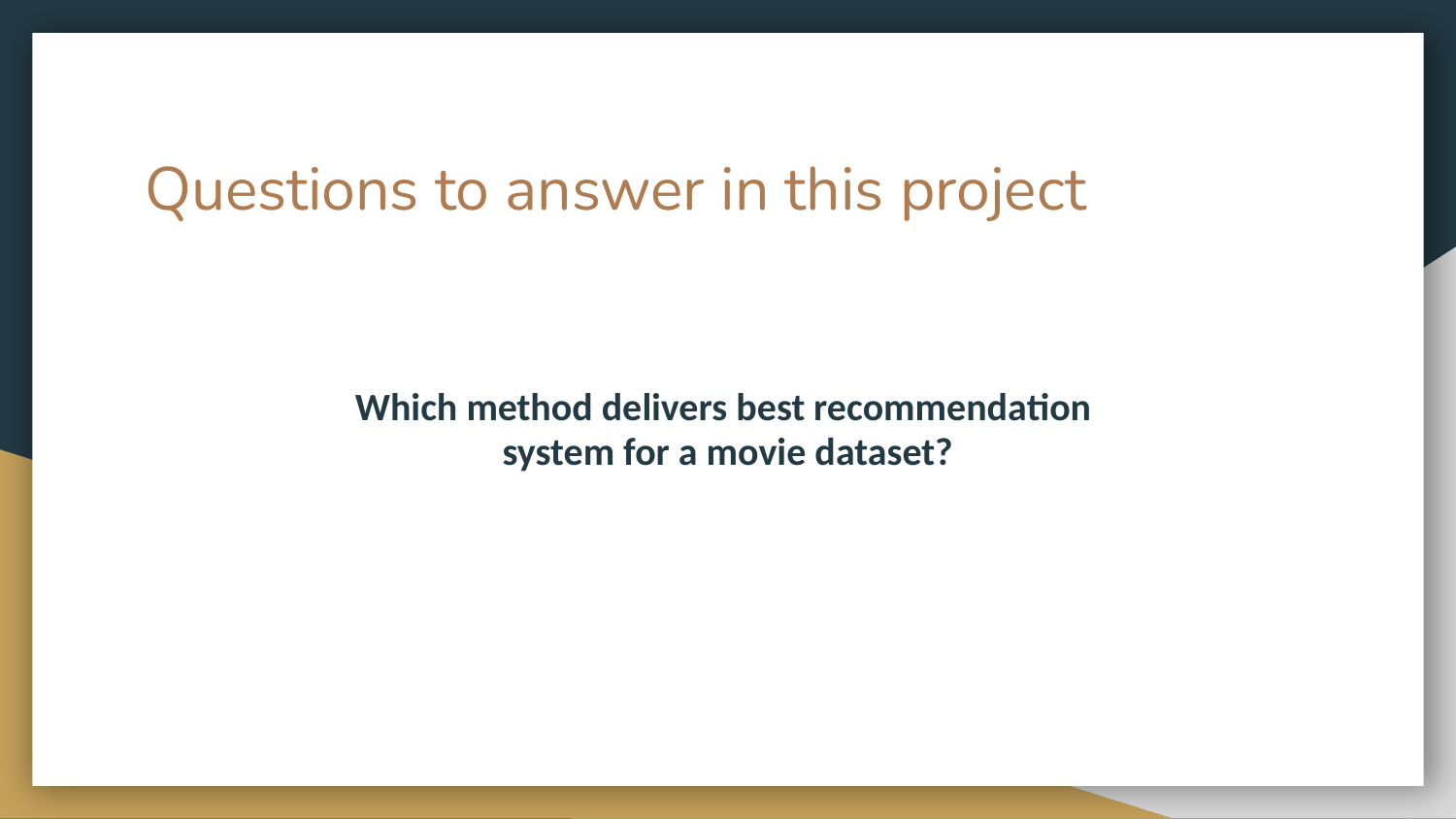

# Questions to answer in this project

Which method delivers best recommendation
system for a movie dataset?